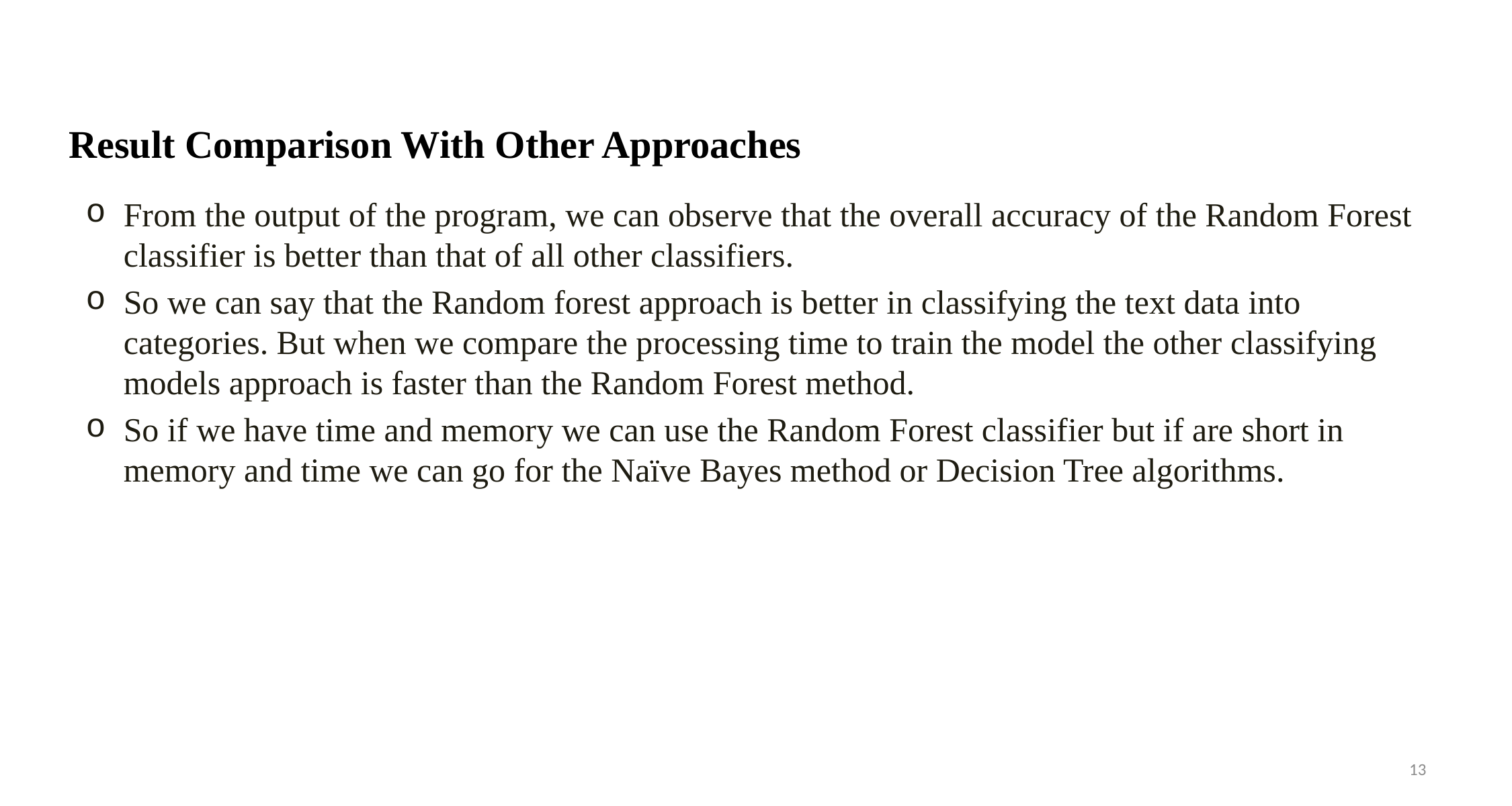

# Result Comparison With Other Approaches
From the output of the program, we can observe that the overall accuracy of the Random Forest classifier is better than that of all other classifiers.
So we can say that the Random forest approach is better in classifying the text data into categories. But when we compare the processing time to train the model the other classifying models approach is faster than the Random Forest method.
So if we have time and memory we can use the Random Forest classifier but if are short in memory and time we can go for the Naïve Bayes method or Decision Tree algorithms.

13